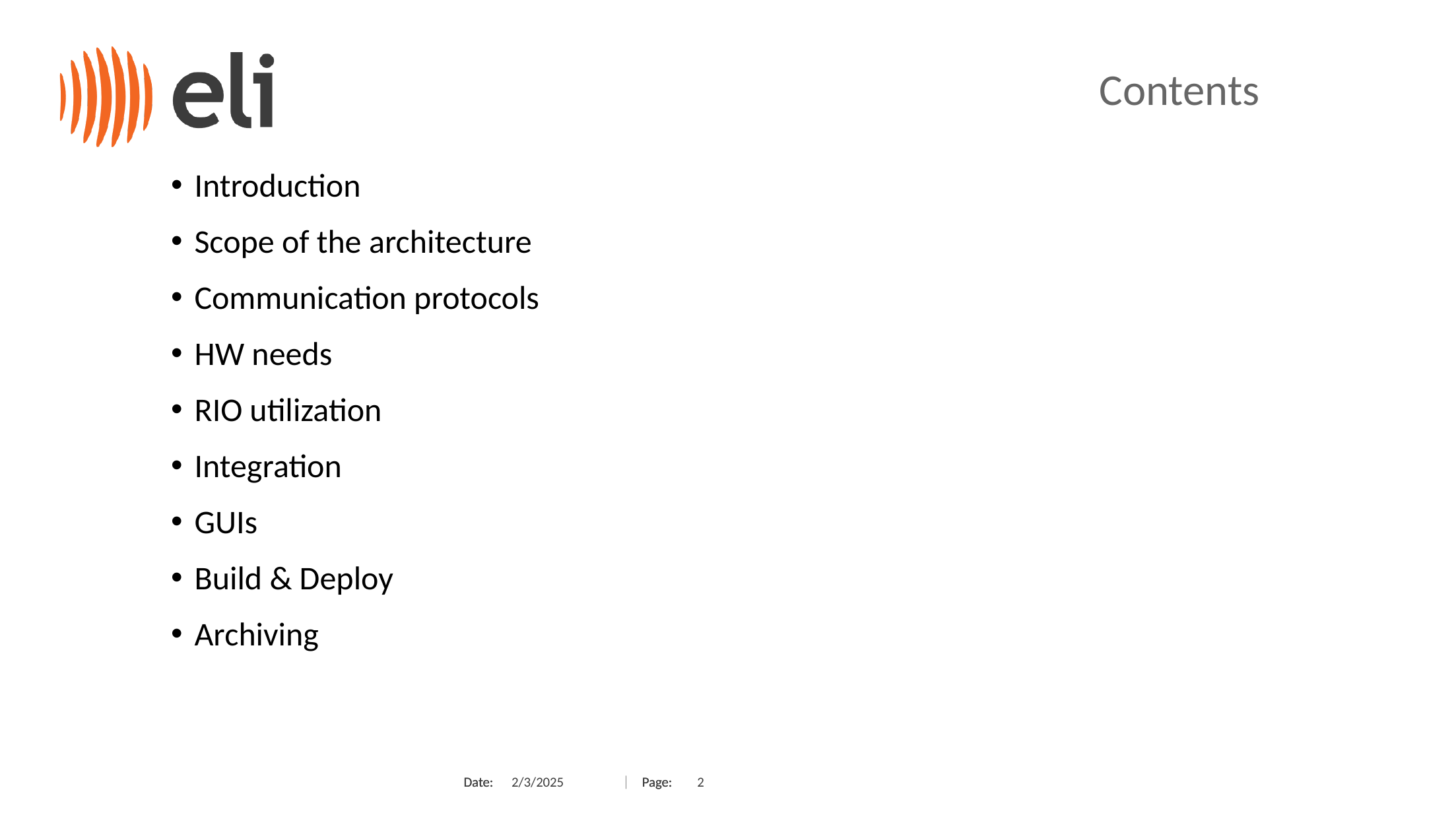

Contents
Introduction
Scope of the architecture
Communication protocols
HW needs
RIO utilization
Integration
GUIs
Build & Deploy
Archiving

2/3/2025
2